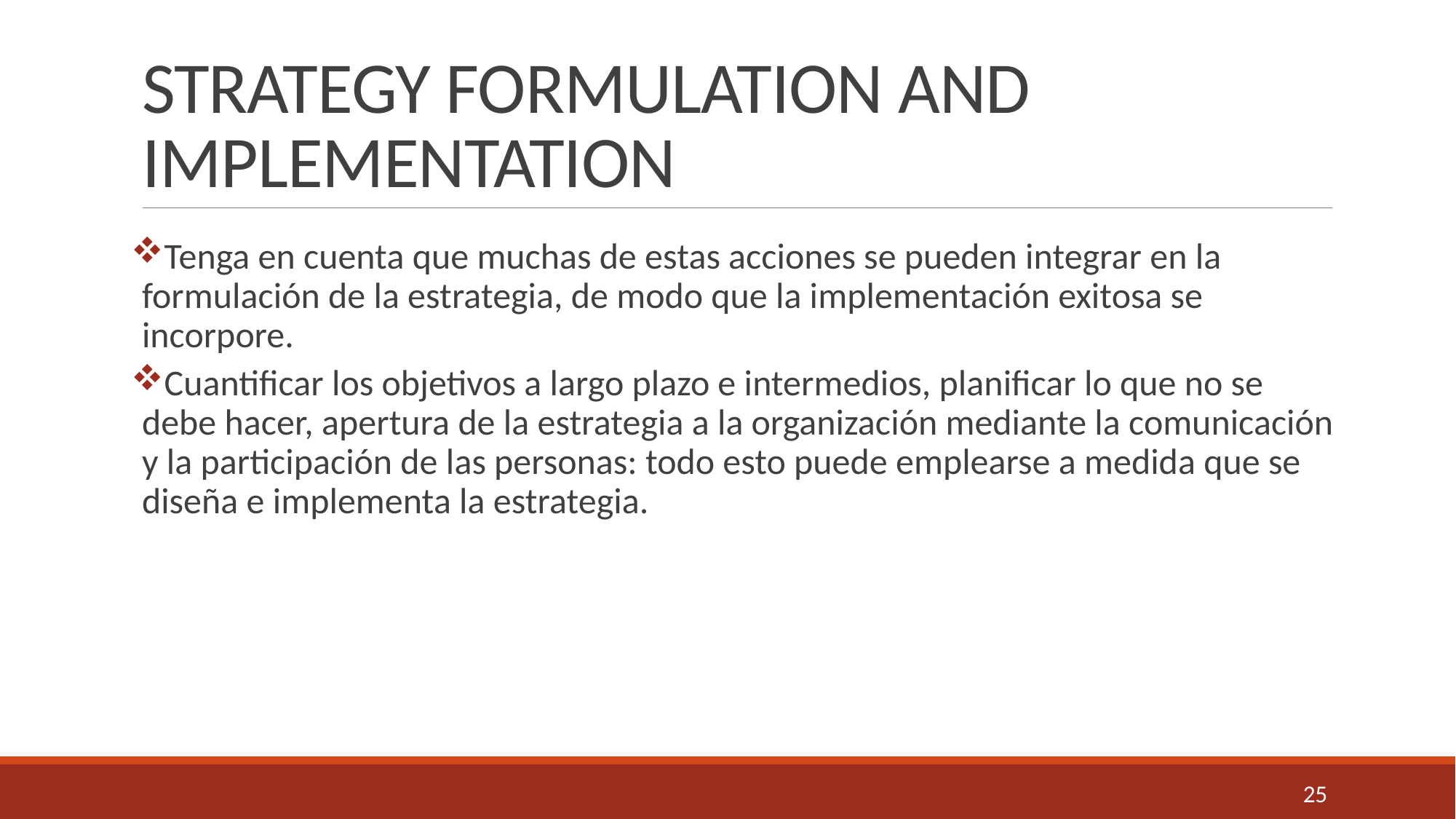

# STRATEGY FORMULATION AND IMPLEMENTATION
Tenga en cuenta que muchas de estas acciones se pueden integrar en la formulación de la estrategia, de modo que la implementación exitosa se incorpore.
Cuantificar los objetivos a largo plazo e intermedios, planificar lo que no se debe hacer, apertura de la estrategia a la organización mediante la comunicación y la participación de las personas: todo esto puede emplearse a medida que se diseña e implementa la estrategia.
25